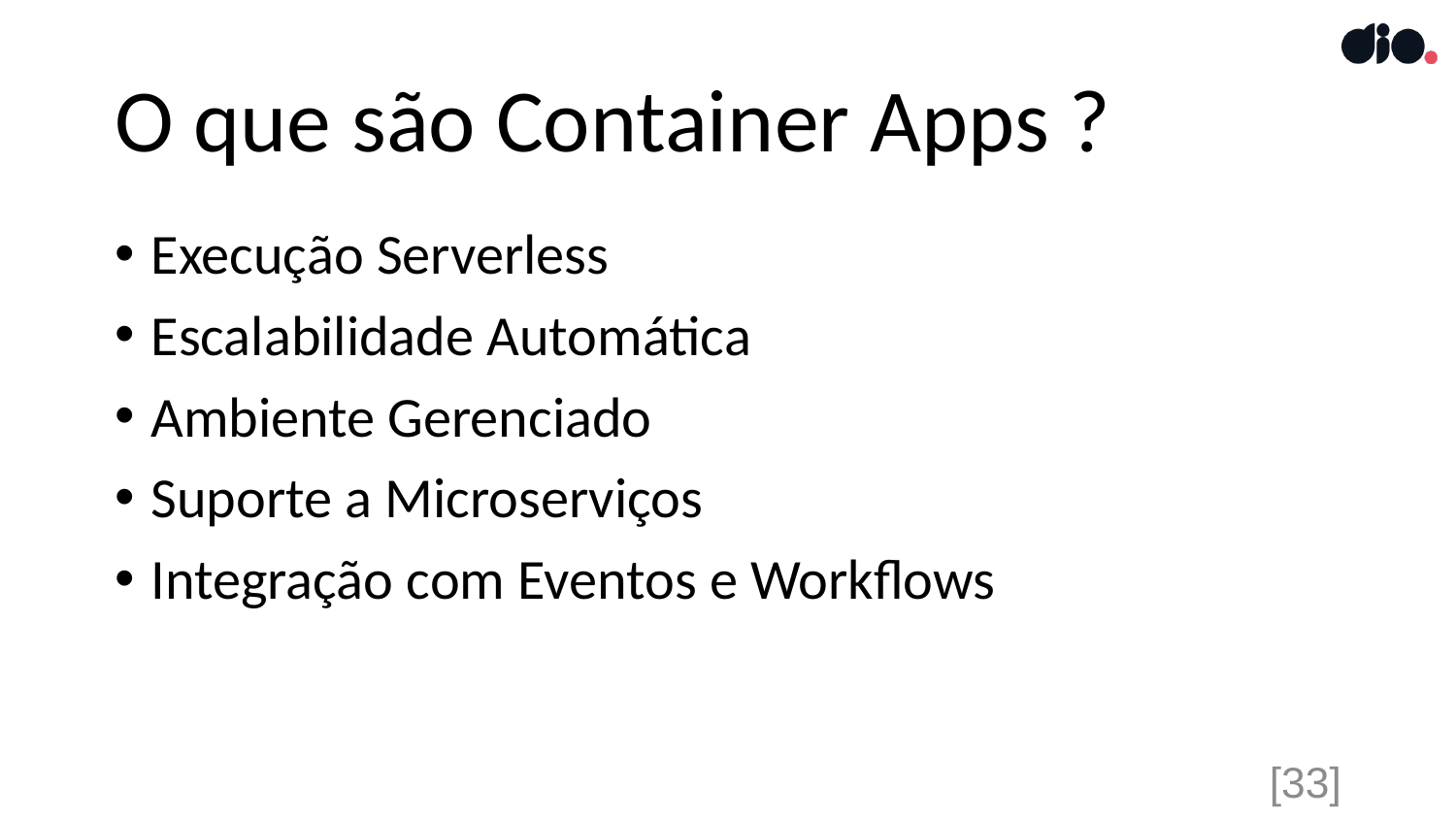

# O que são Container Apps ?
Execução Serverless
Escalabilidade Automática
Ambiente Gerenciado
Suporte a Microserviços
Integração com Eventos e Workflows
[33]